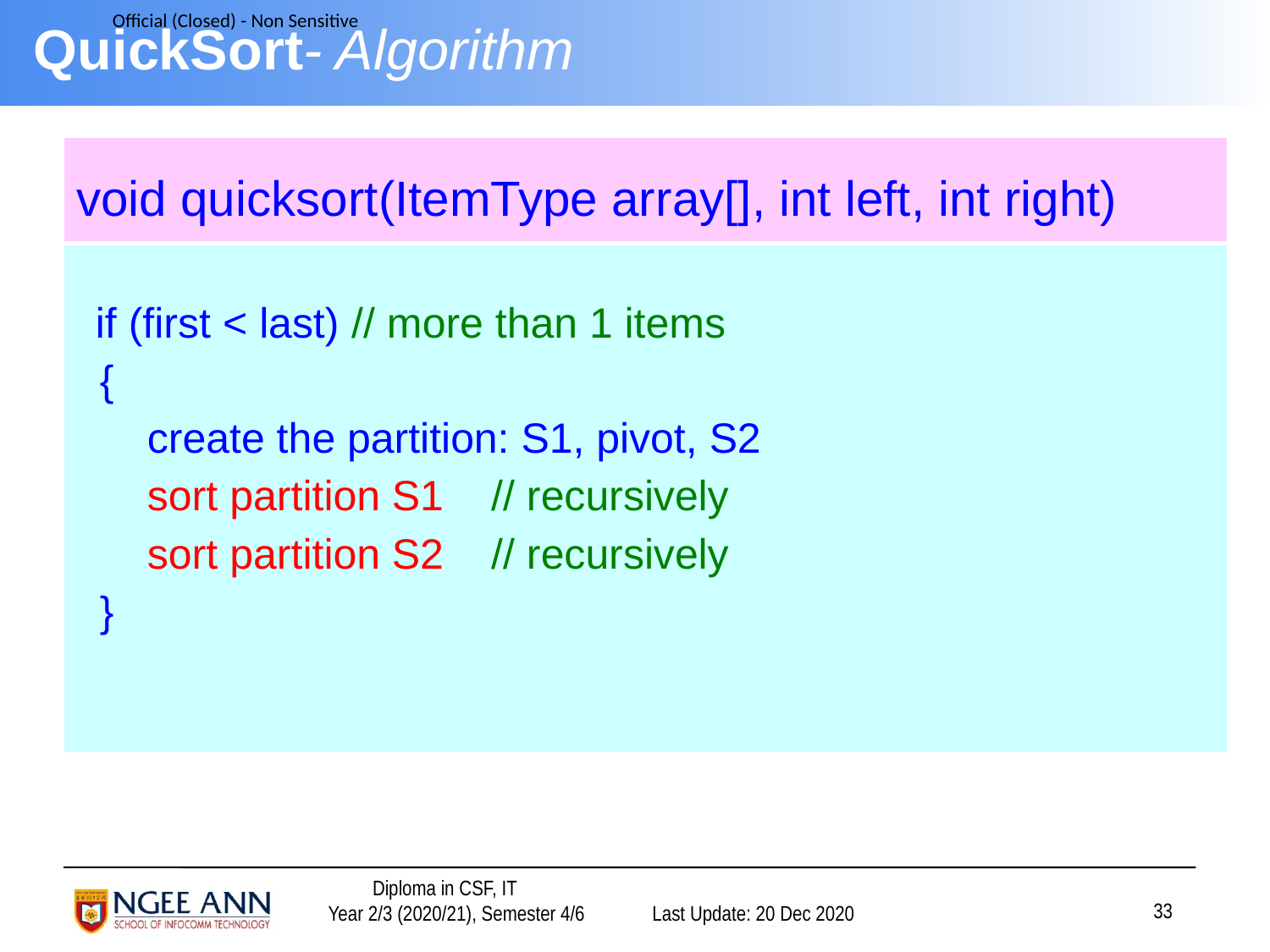

# QuickSort- Algorithm
| void quicksort(ItemType array[], int left, int right) |
| --- |
| if (first < last) // more than 1 items { create the partition: S1, pivot, S2 sort partition S1 // recursively sort partition S2 // recursively } |